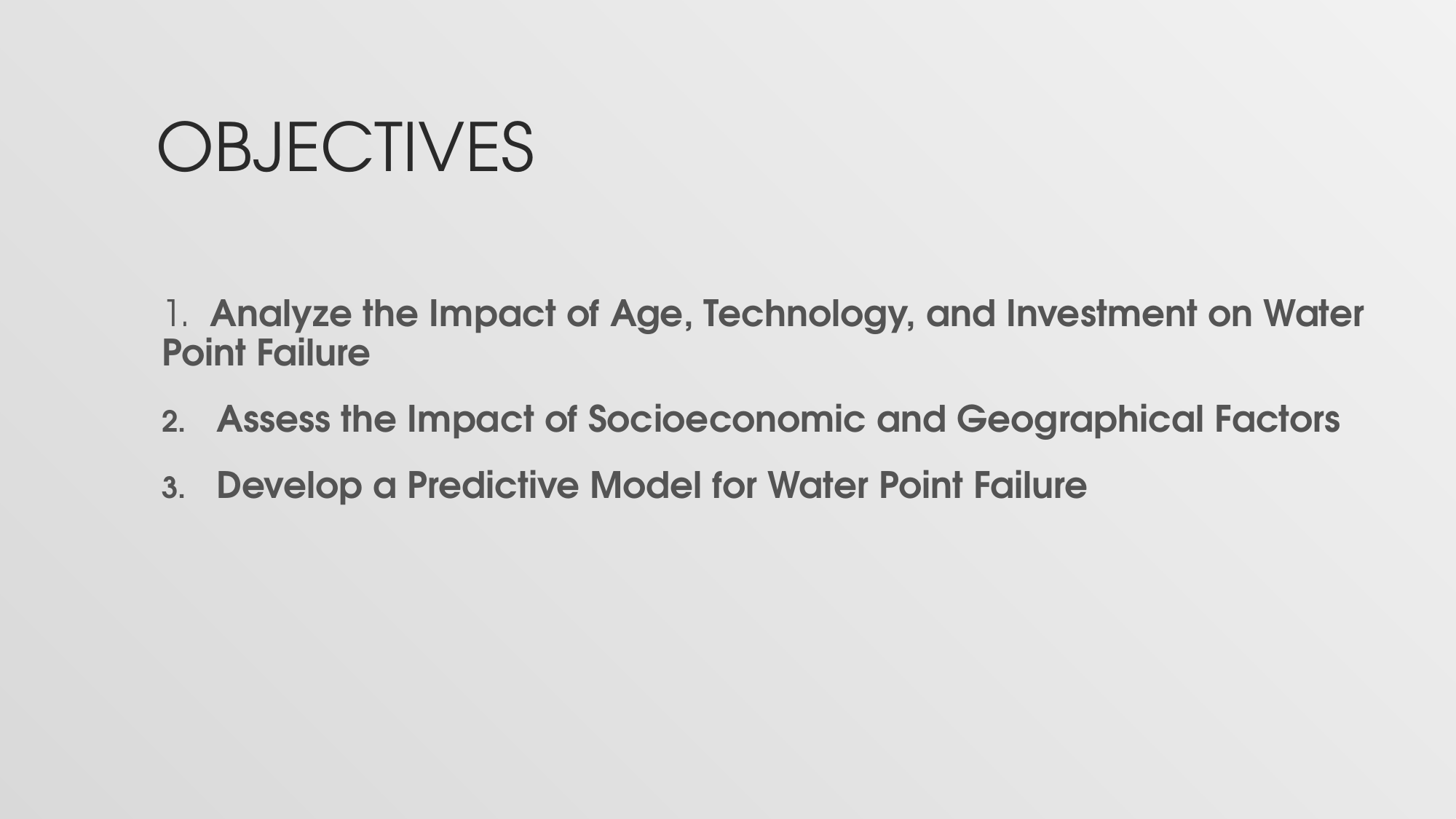

# OBJECTIVES

1.  Analyze the Impact of Age, Technology, and Investment on Water Point Failure
Assess the Impact of Socioeconomic and Geographical Factors
Develop a Predictive Model for Water Point Failure